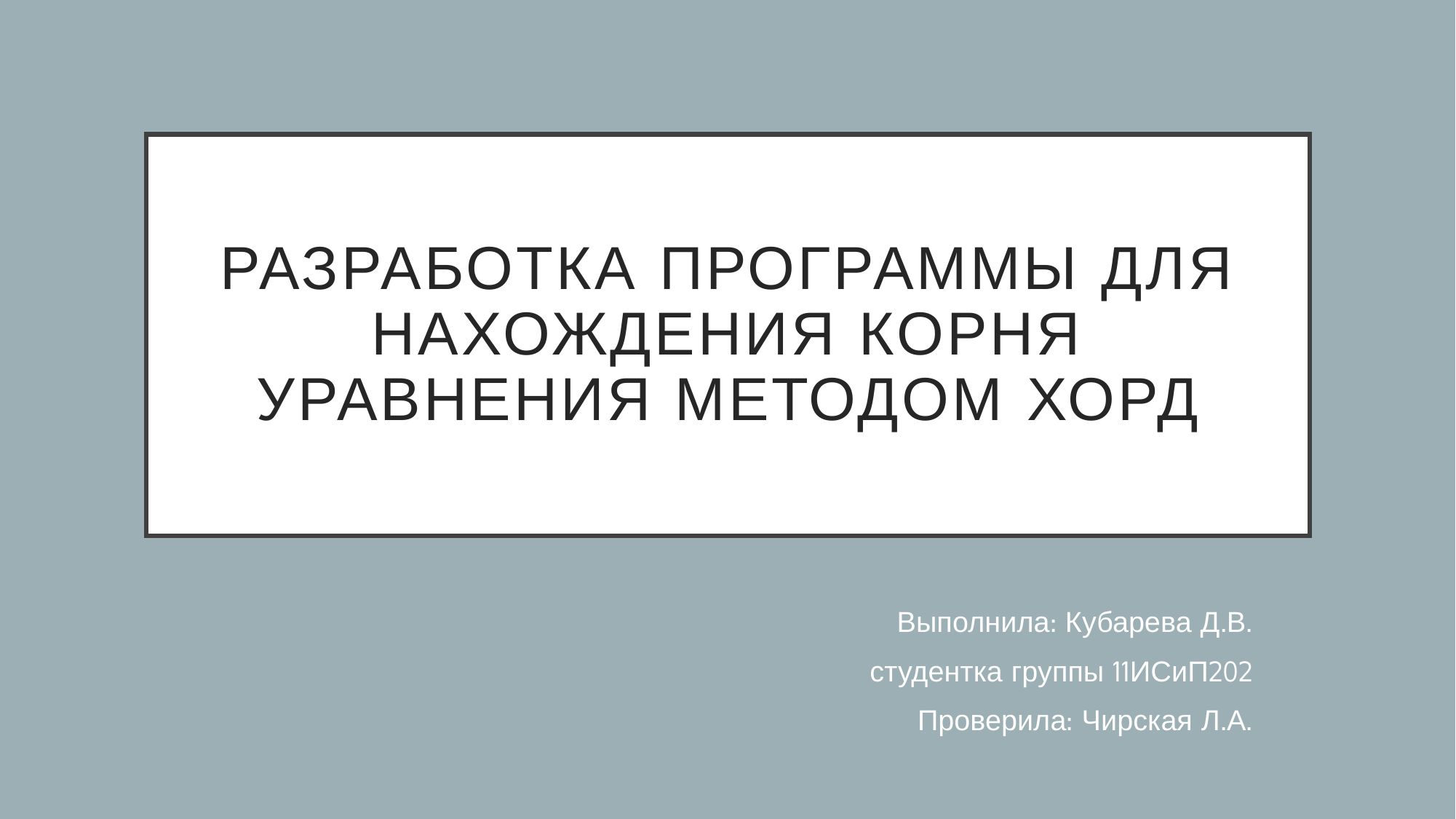

# Разработка программы для нахождения корня уравнения методом Хорд
Выполнила: Кубарева Д.В.
студентка группы 11ИСиП202
Проверила: Чирская Л.А.